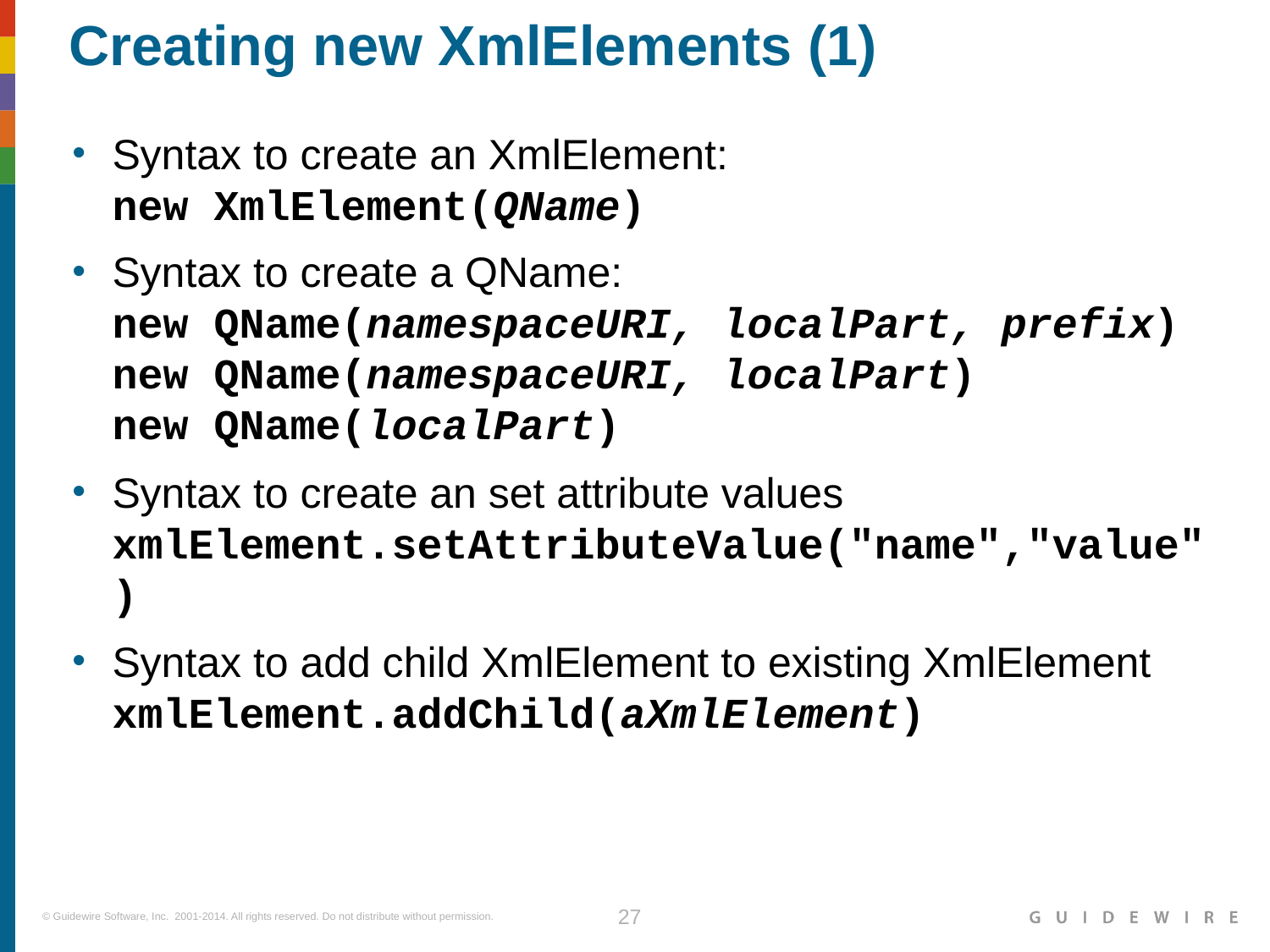

# Creating new XmlElements (1)
Syntax to create an XmlElement:
new XmlElement(QName)
Syntax to create a QName:
new QName(namespaceURI, localPart, prefix)
new QName(namespaceURI, localPart)
new QName(localPart)
Syntax to create an set attribute values
xmlElement.setAttributeValue("name","value")
Syntax to add child XmlElement to existing XmlElement
xmlElement.addChild(aXmlElement)